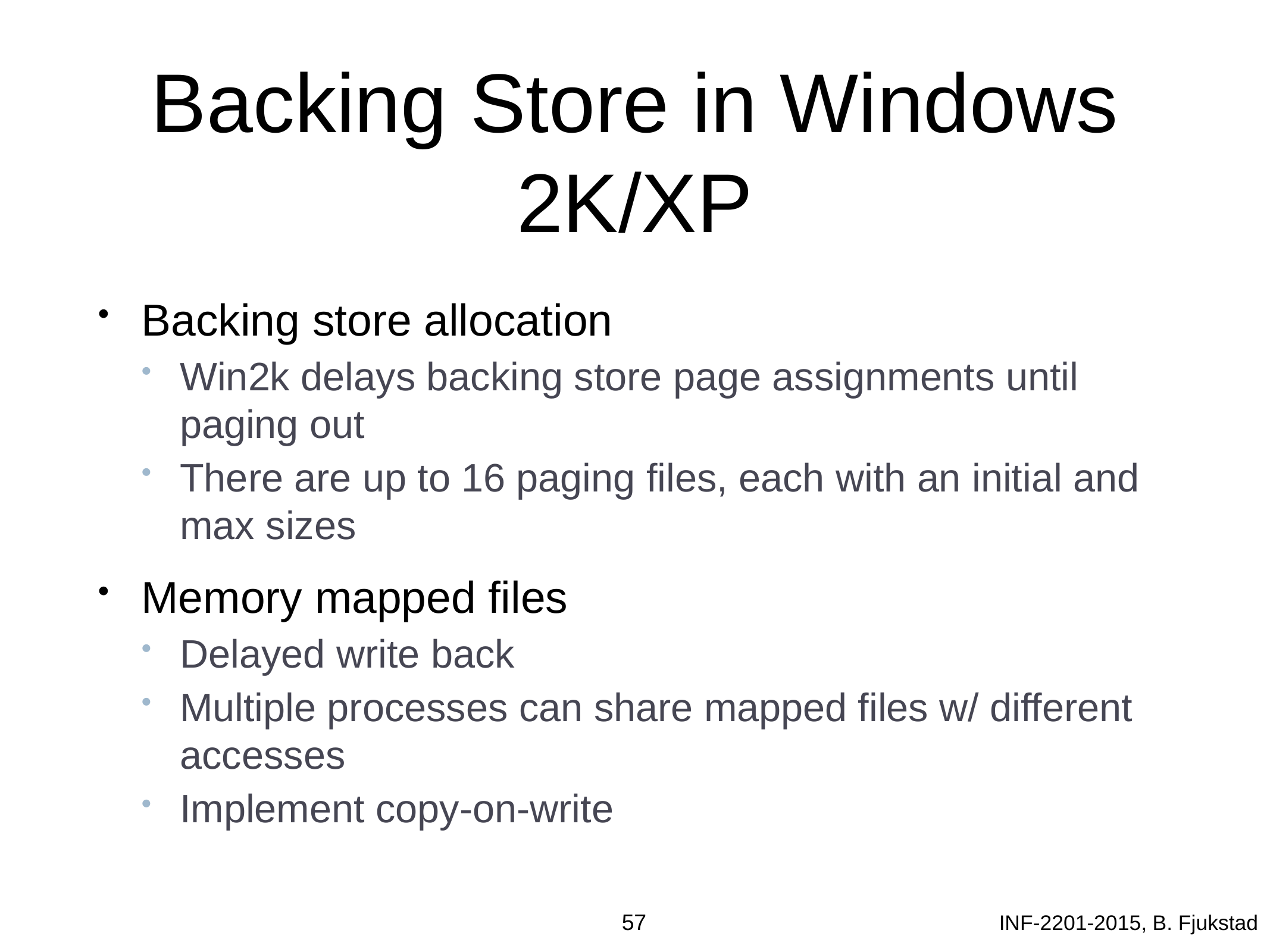

# Backing Store in Windows 2K/XP
Backing store allocation
Win2k delays backing store page assignments until paging out
There are up to 16 paging files, each with an initial and max sizes
Memory mapped files
Delayed write back
Multiple processes can share mapped files w/ different accesses
Implement copy-on-write
57